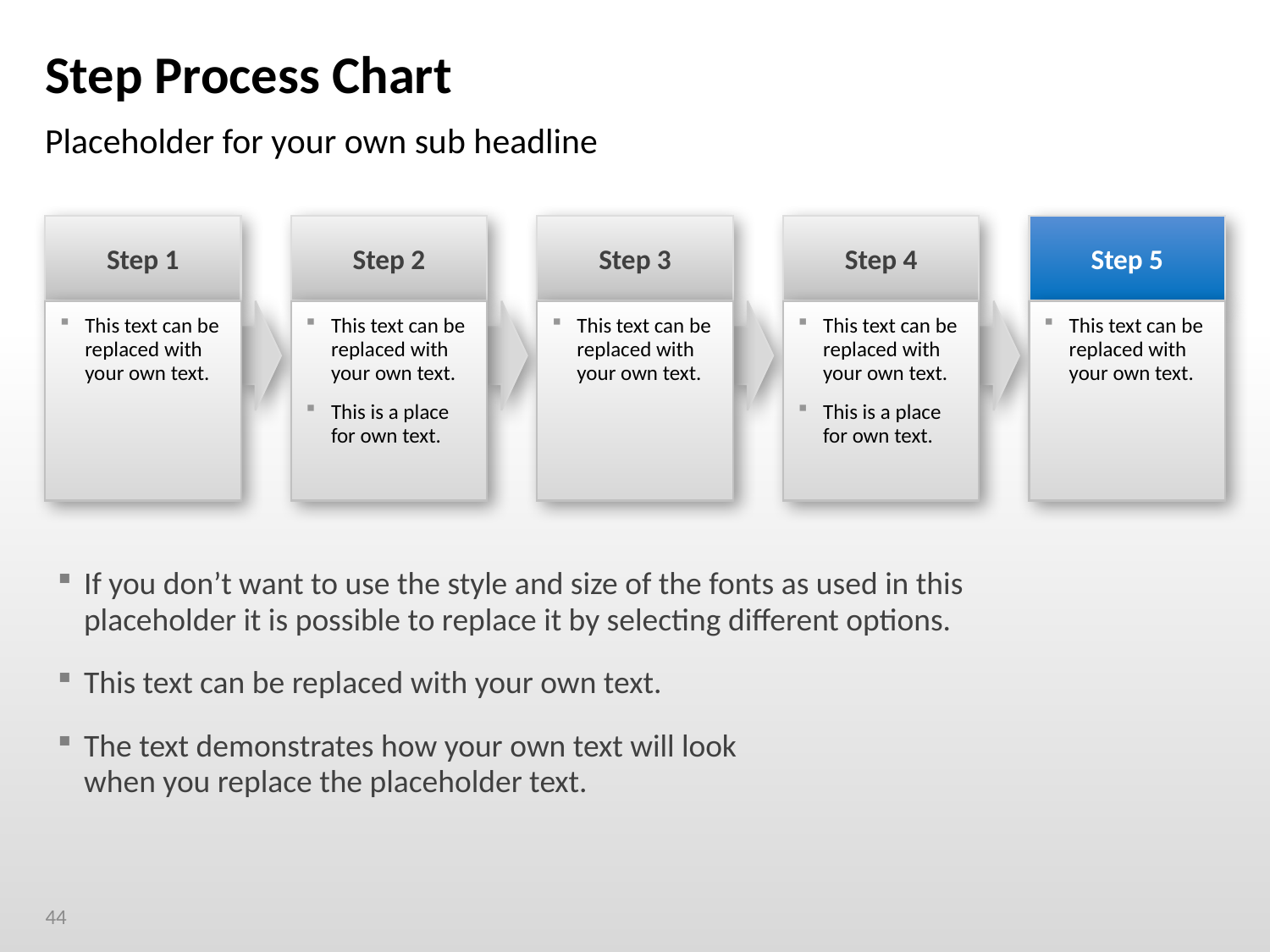

# Step Process Chart
Placeholder for your own sub headline
Step 1
Step 2
Step 3
Step 4
Step 5
This text can be replaced with your own text.

This text can be replaced with your own text.
This is a place
for own text.

This text can be replaced with your own text.

This text can be replaced with your own text.
This is a place
for own text.

This text can be replaced with your own text.
If you don’t want to use the style and size of the fonts as used in this
placeholder it is possible to replace it by selecting different options.
This text can be replaced with your own text.
The text demonstrates how your own text will look
when you replace the placeholder text.